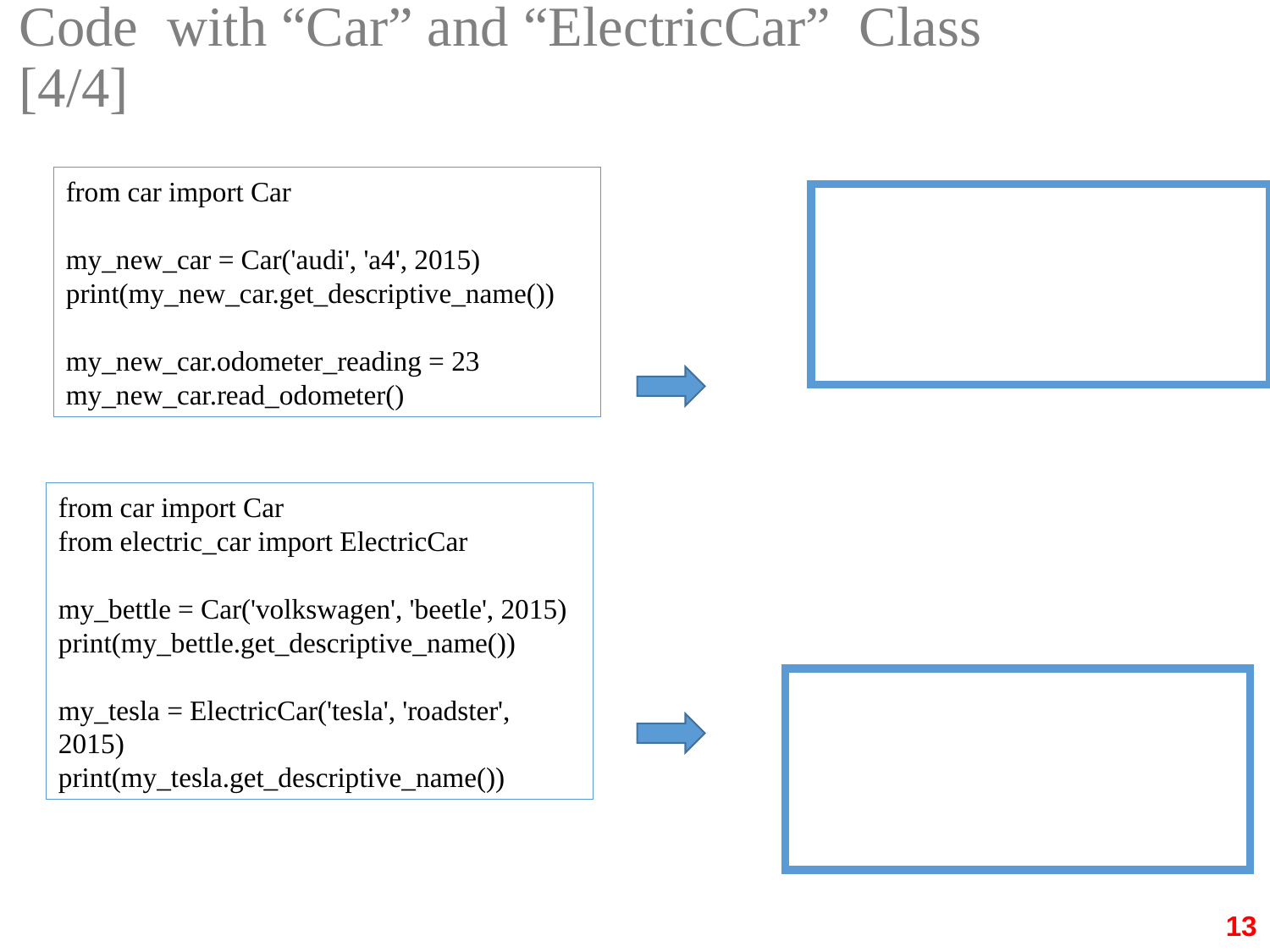

# Code  with “Car” and “ElectricCar”  Class          [4/4]
from car import Car

my_new_car = Car('audi', 'a4', 2015)
print(my_new_car.get_descriptive_name())

my_new_car.odometer_reading = 23
my_new_car.read_odometer()

from car import Car
from electric_car import ElectricCar

my_bettle = Car('volkswagen', 'beetle', 2015)
print(my_bettle.get_descriptive_name())

my_tesla = ElectricCar('tesla', 'roadster', 2015)
print(my_tesla.get_descriptive_name())

13